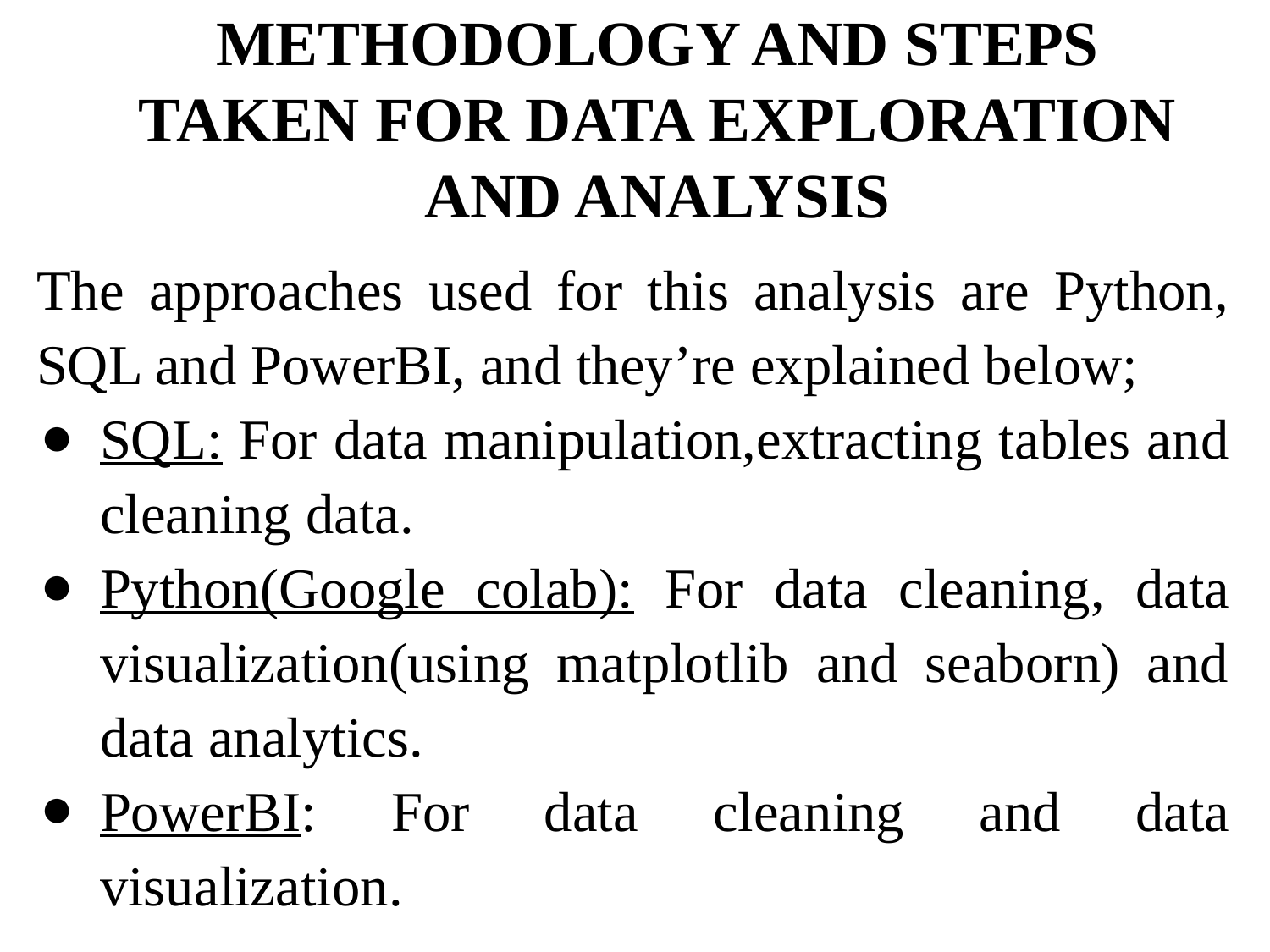

# METHODOLOGY AND STEPS TAKEN FOR DATA EXPLORATION AND ANALYSIS
The approaches used for this analysis are Python, SQL and PowerBI, and they’re explained below;
SQL: For data manipulation,extracting tables and cleaning data.
Python(Google colab): For data cleaning, data visualization(using matplotlib and seaborn) and data analytics.
PowerBI: For data cleaning and data visualization.